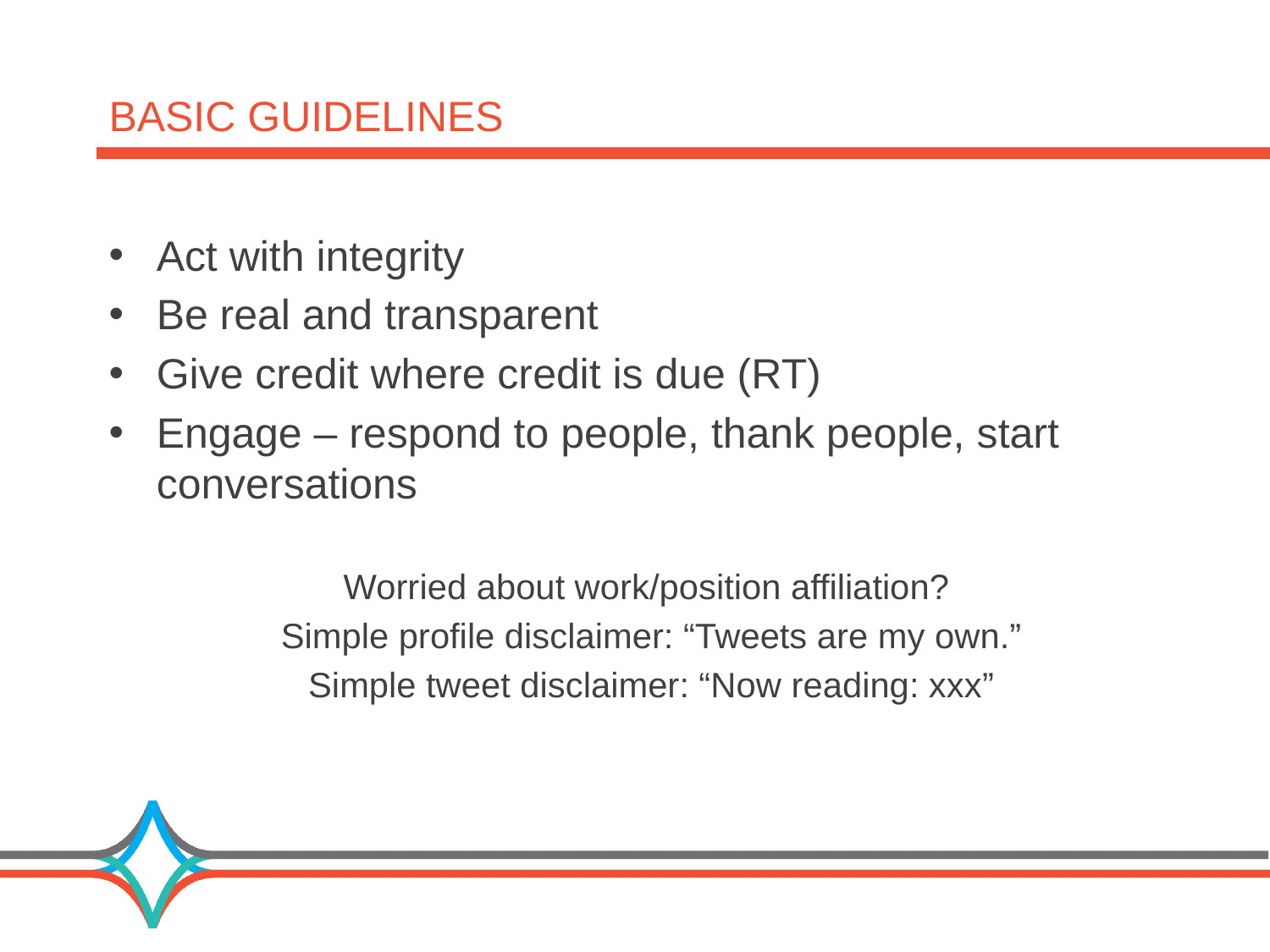

# Basic Guidelines
Act with integrity
Be real and transparent
Give credit where credit is due (RT)
Engage – respond to people, thank people, start conversations

Worried about work/position affiliation?
Simple profile disclaimer: “Tweets are my own.”
Simple tweet disclaimer: “Now reading: xxx”